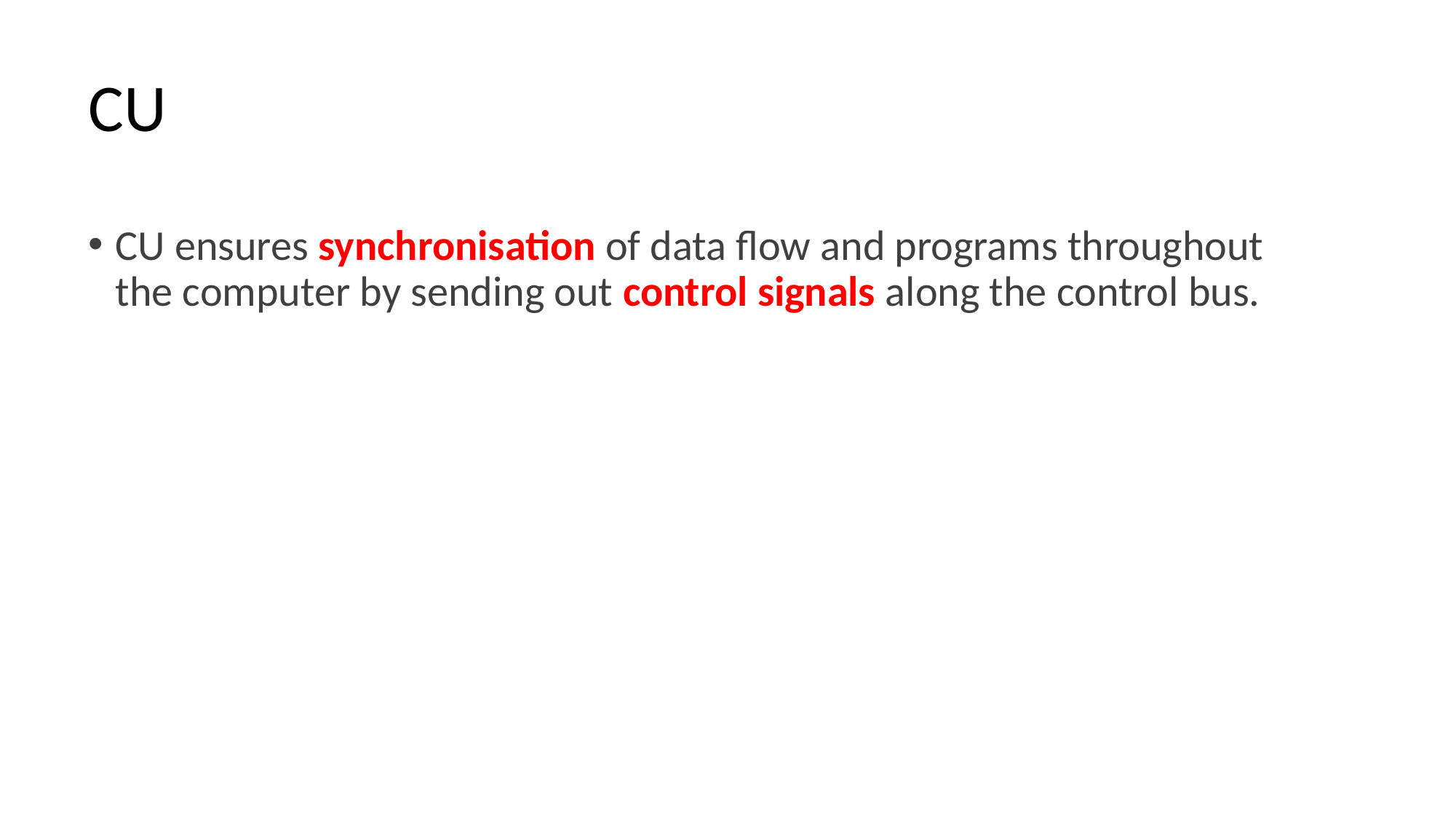

# CU
CU ensures synchronisation of data flow and programs throughout the computer by sending out control signals along the control bus.